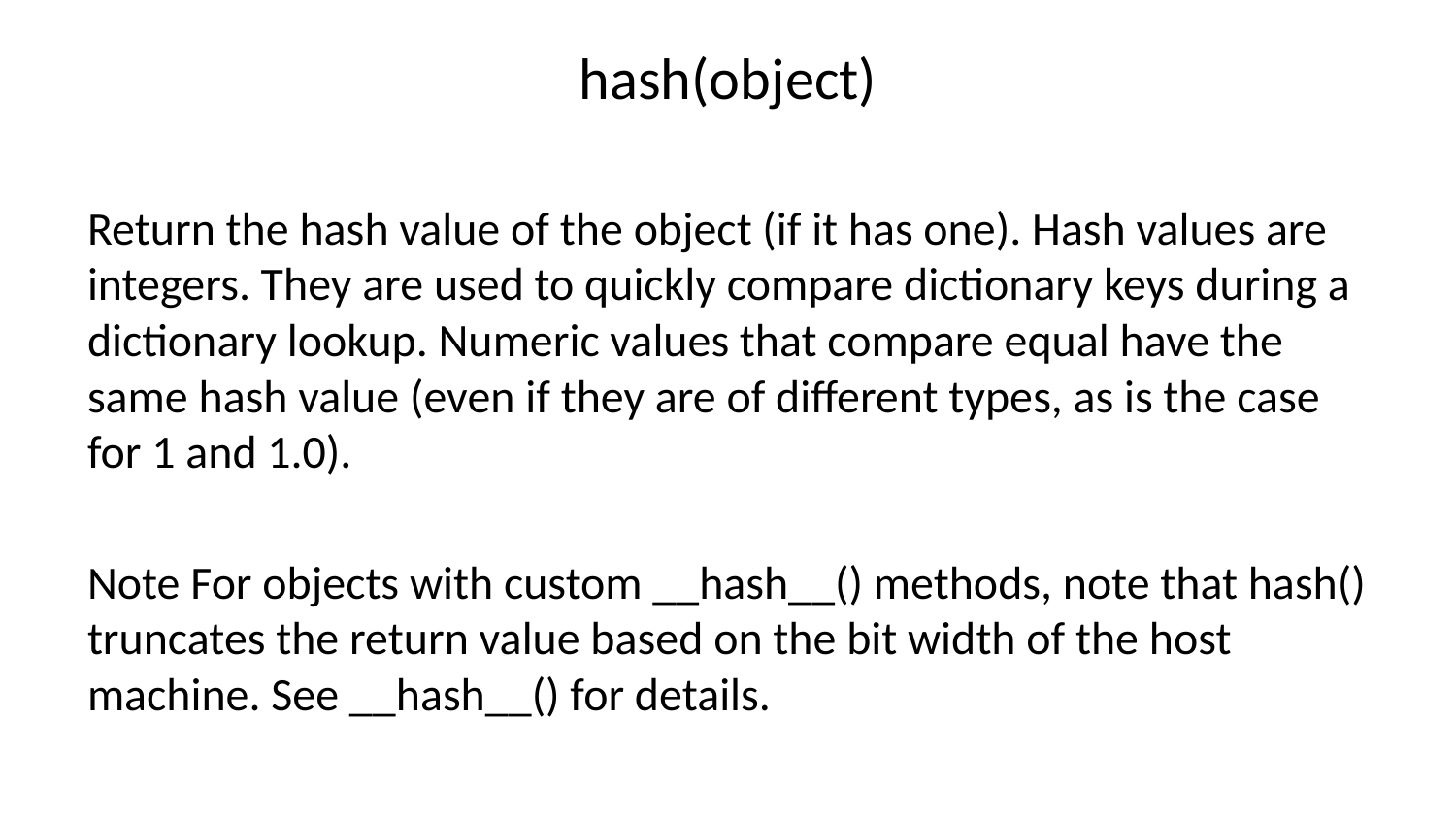

# hash(object)
Return the hash value of the object (if it has one). Hash values are integers. They are used to quickly compare dictionary keys during a dictionary lookup. Numeric values that compare equal have the same hash value (even if they are of different types, as is the case for 1 and 1.0).

Note For objects with custom __hash__() methods, note that hash() truncates the return value based on the bit width of the host machine. See __hash__() for details.